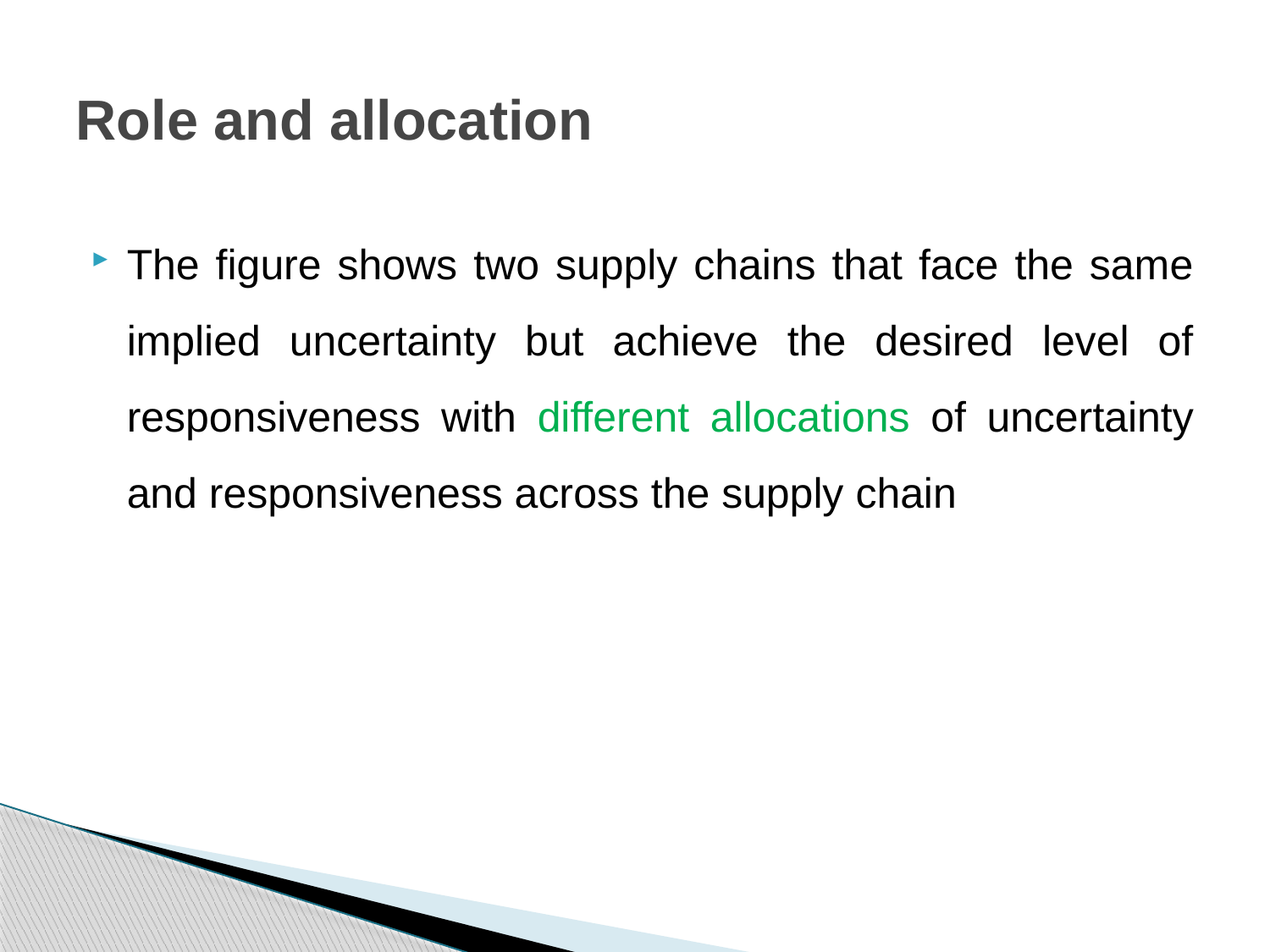

# Role and allocation
The figure shows two supply chains that face the same implied uncertainty but achieve the desired level of responsiveness with different allocations of uncertainty and responsiveness across the supply chain